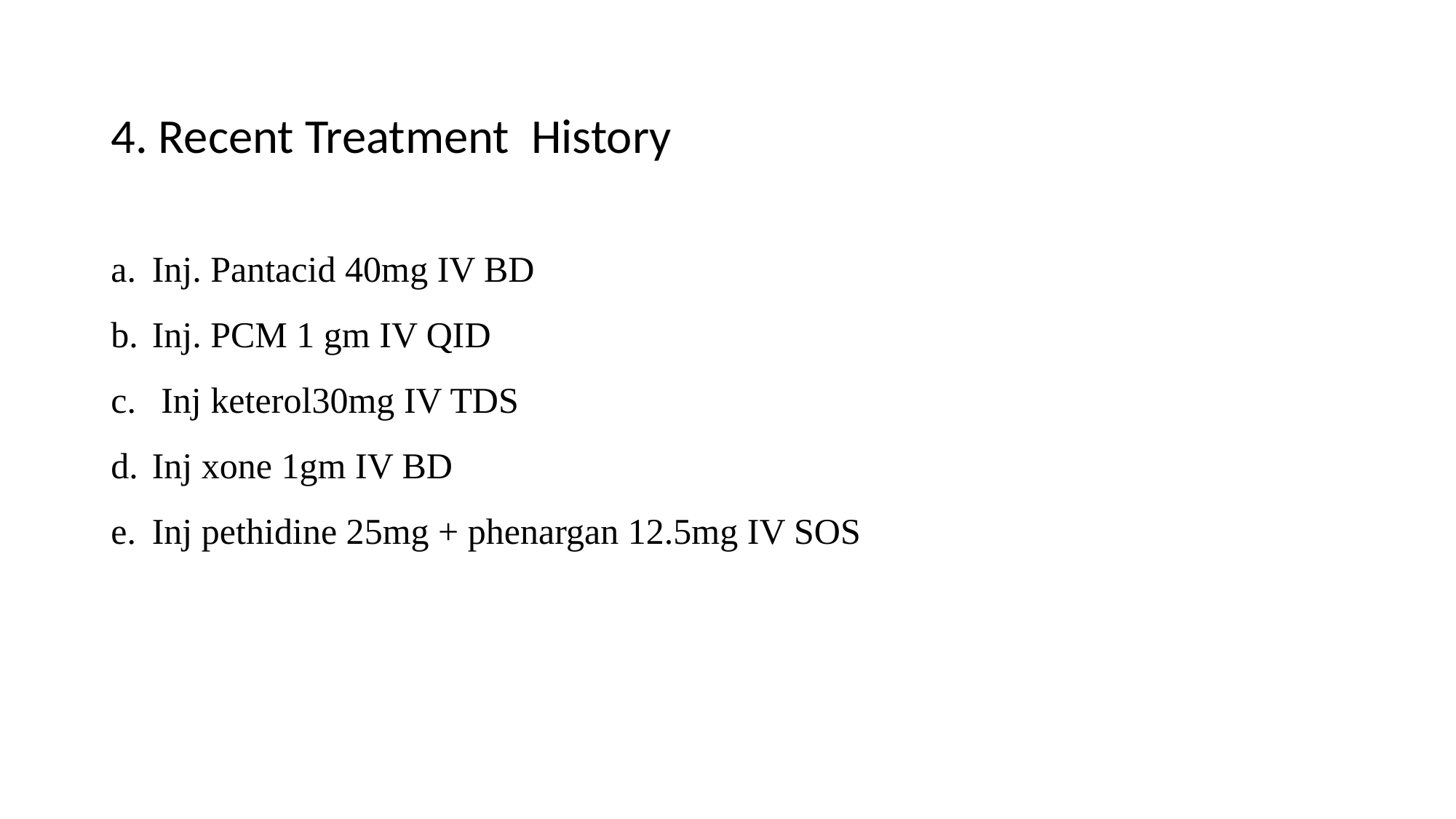

# 4. Recent Treatment  History
Inj. Pantacid 40mg IV BD
Inj. PCM 1 gm IV QID
 Inj keterol30mg IV TDS
Inj xone 1gm IV BD
Inj pethidine 25mg + phenargan 12.5mg IV SOS